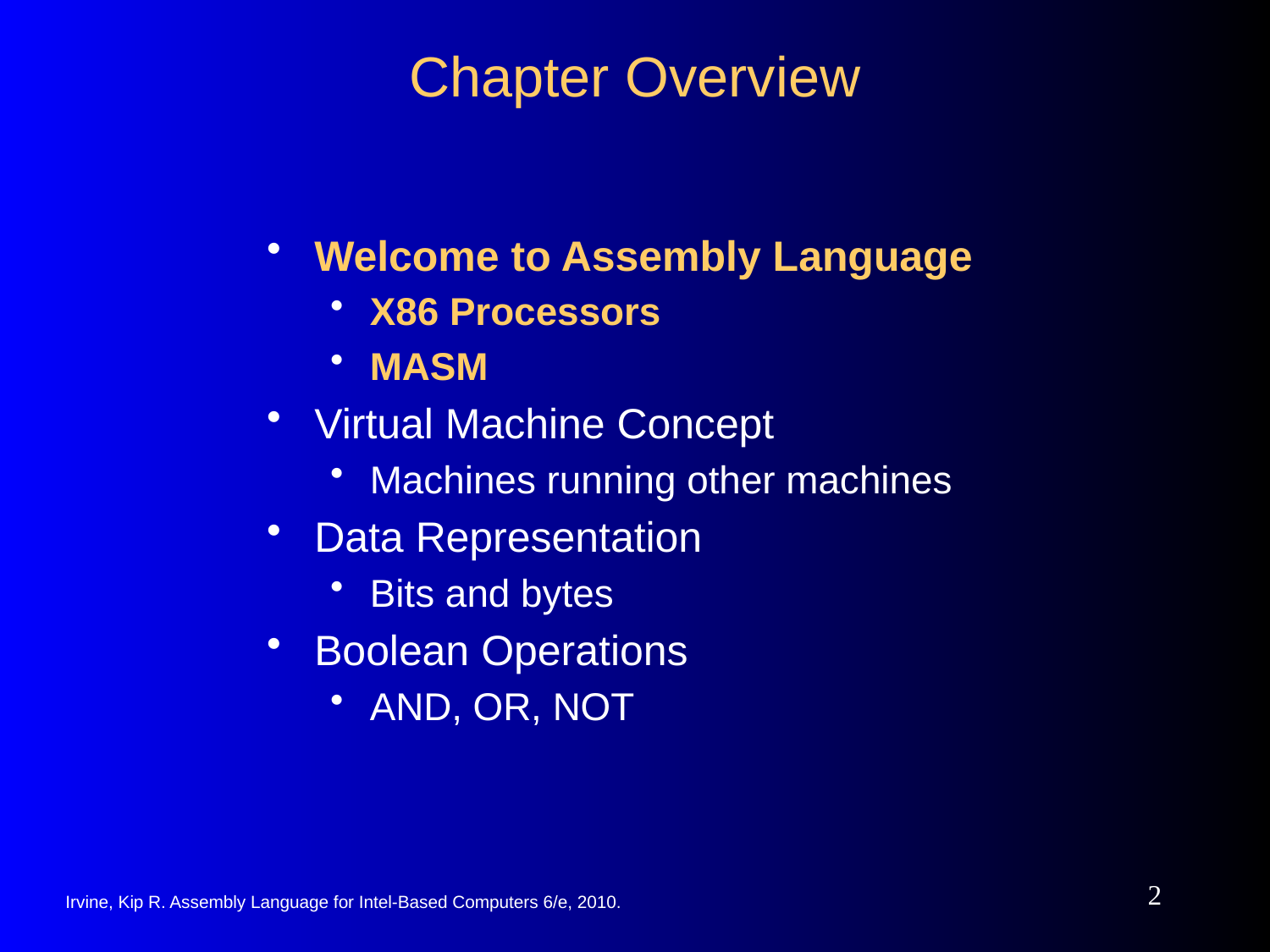

# Chapter Overview
Welcome to Assembly Language
X86 Processors
MASM
Virtual Machine Concept
Machines running other machines
Data Representation
Bits and bytes
Boolean Operations
AND, OR, NOT
2
Irvine, Kip R. Assembly Language for Intel-Based Computers 6/e, 2010.